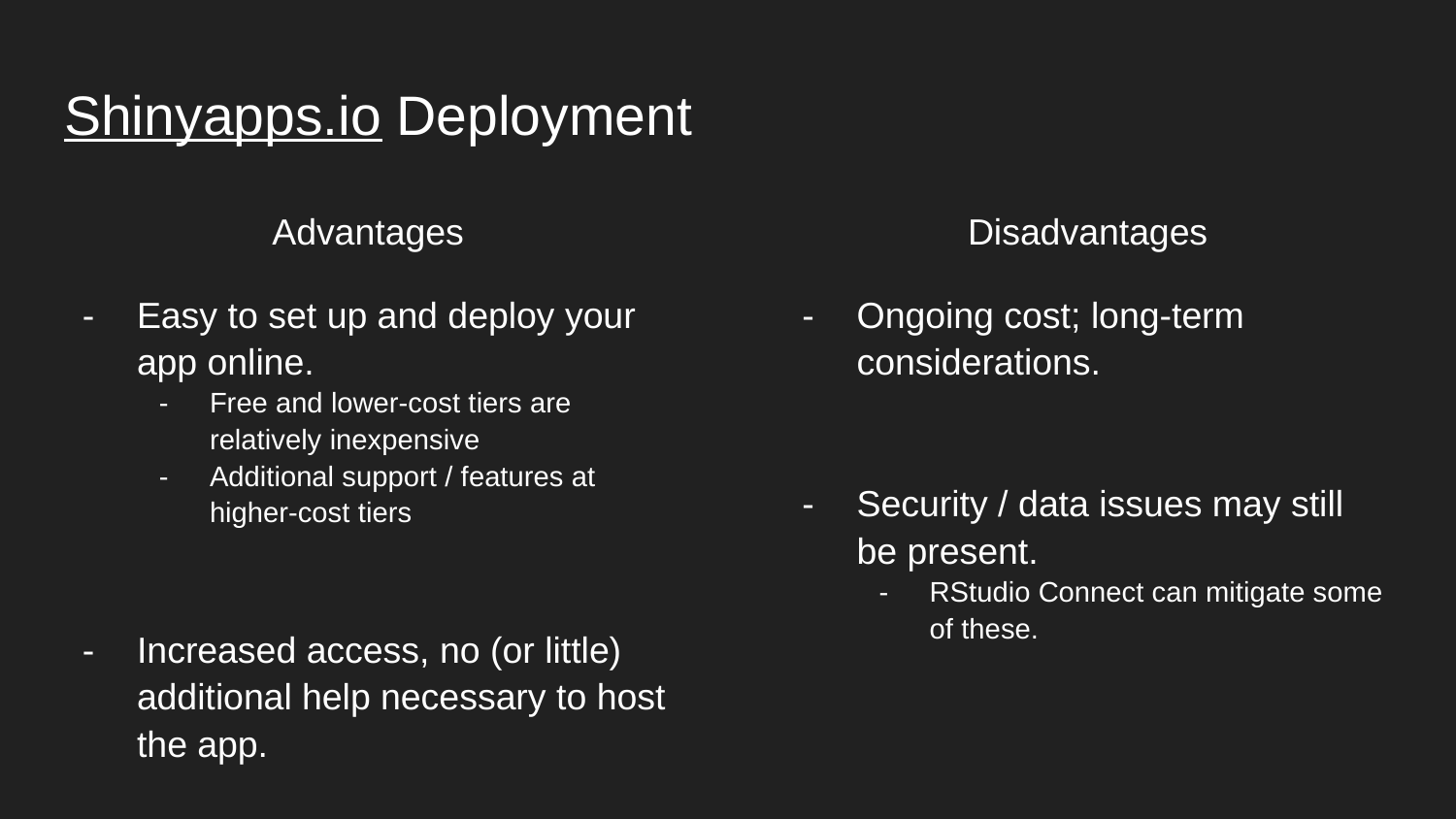

# Shinyapps.io Deployment
Advantages
Disadvantages
Easy to set up and deploy your app online.
Free and lower-cost tiers are relatively inexpensive
Additional support / features at higher-cost tiers

Increased access, no (or little) additional help necessary to host the app.
Ongoing cost; long-term considerations.

Security / data issues may still be present.
RStudio Connect can mitigate some of these.